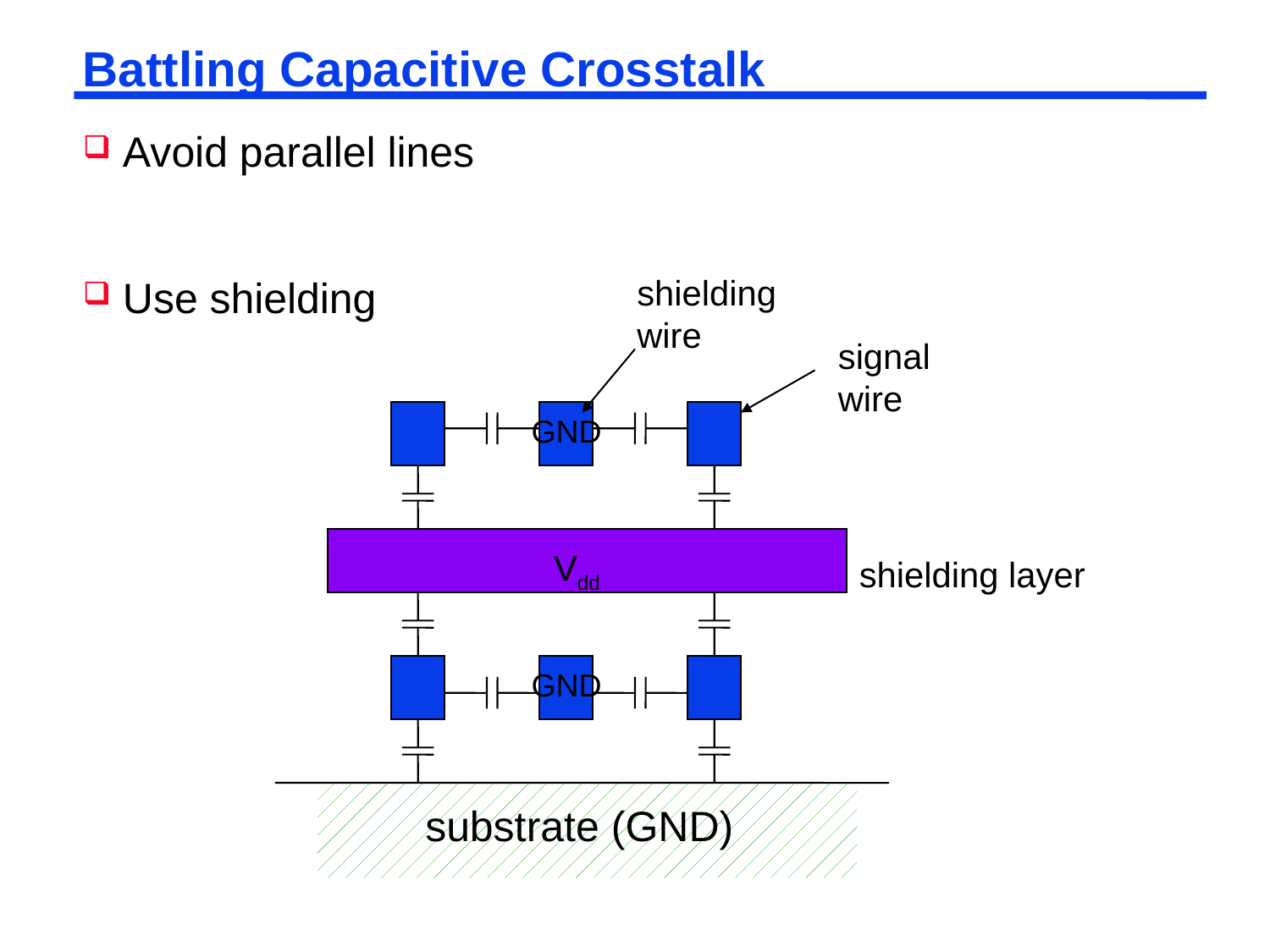

# Battling Capacitive Crosstalk
Avoid parallel lines

Use shielding
shielding
wire
signal
wire

GND

Vdd
shielding layer

GND

substrate (GND)